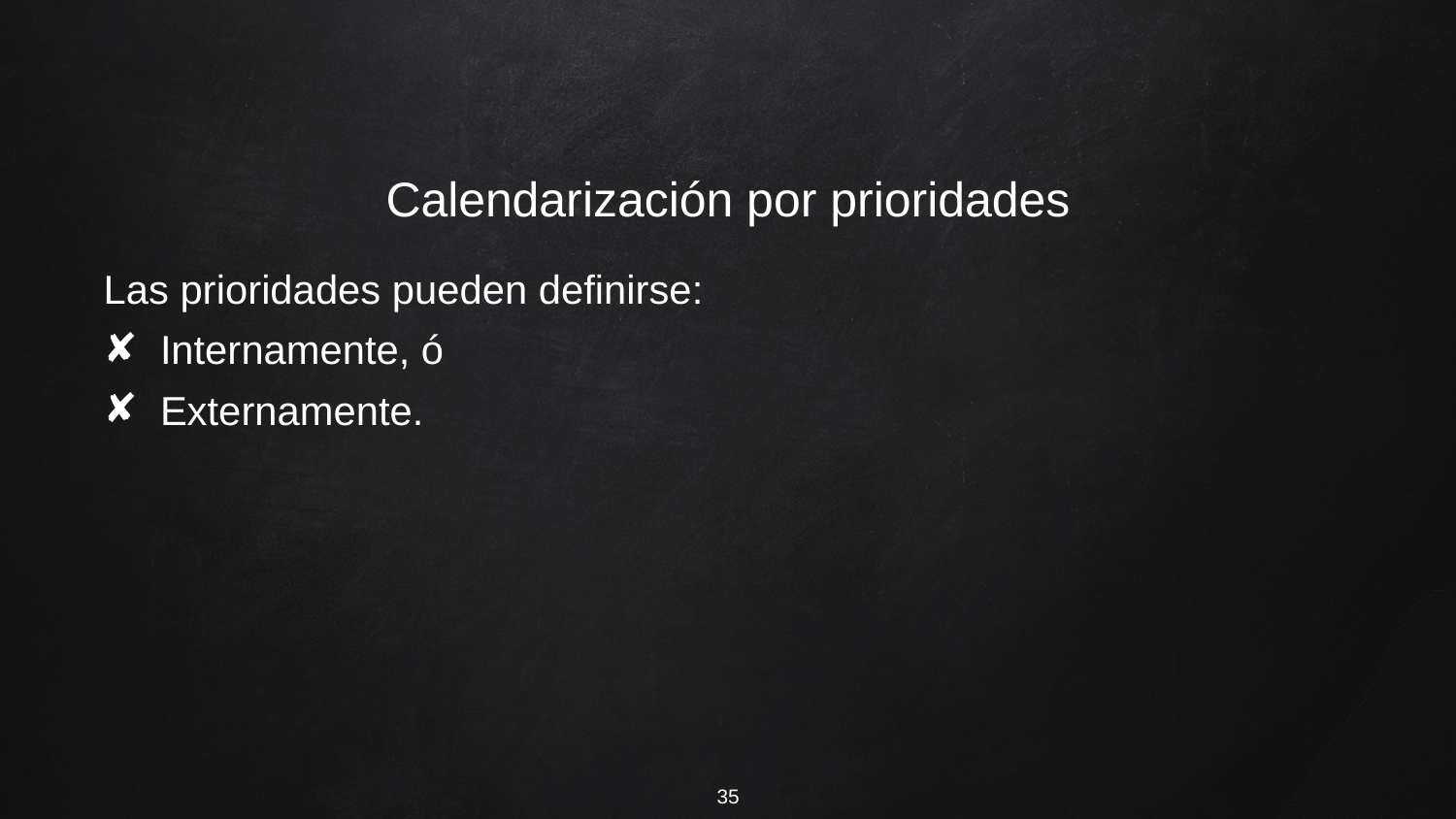

# Calendarización por prioridades
Las prioridades pueden definirse:
Internamente, ó
Externamente.
35